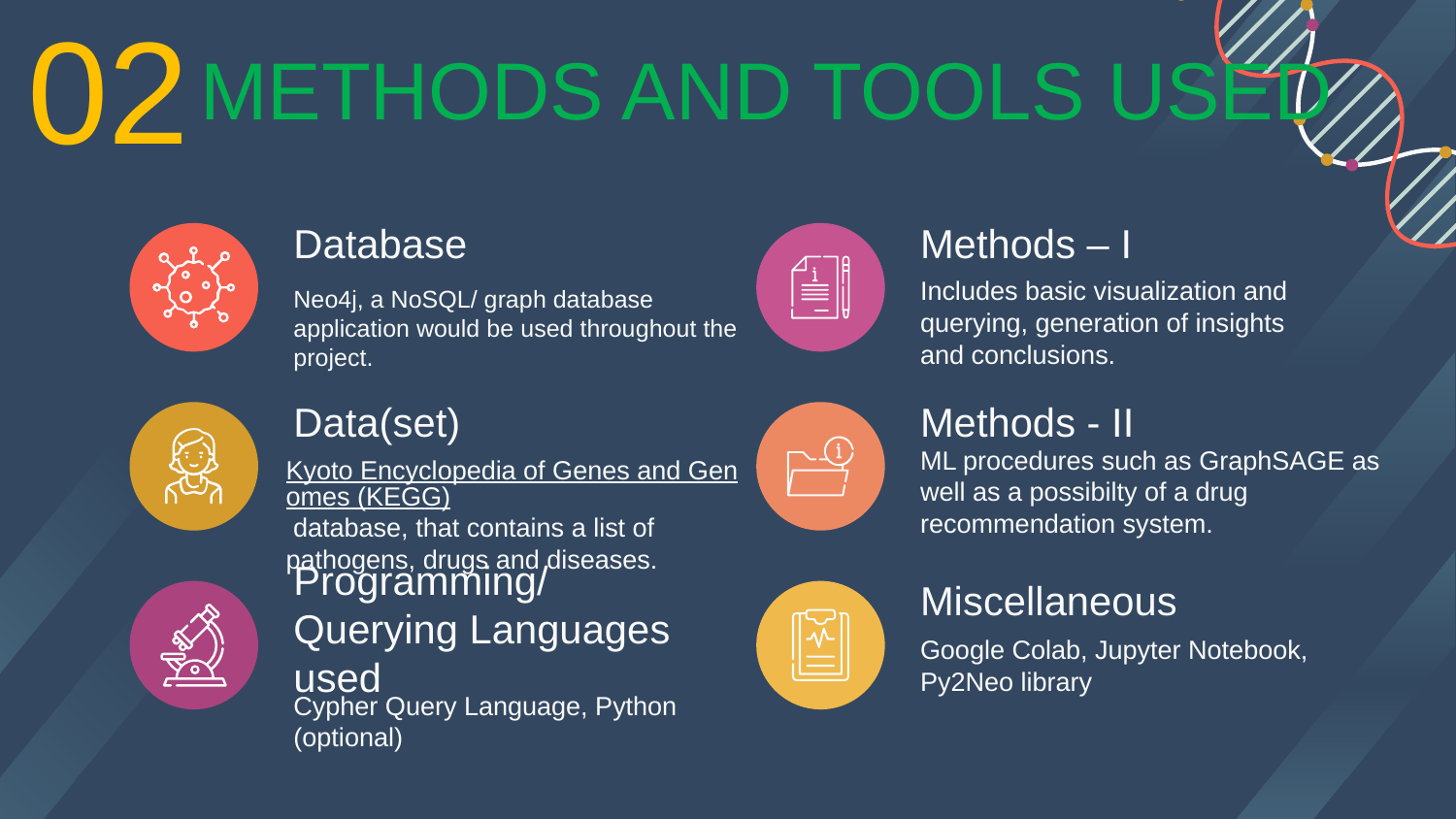

02
# METHODS AND TOOLS USED
Database
Methods – I

Neo4j, a NoSQL/ graph database application would be used throughout the project.
Includes basic visualization and querying, generation of insights and conclusions.
Data(set)
Methods - II

Kyoto Encyclopedia of Genes and Genomes (KEGG) database, that contains a list of pathogens, drugs and diseases.
ML procedures such as GraphSAGE as well as a possibilty of a drug recommendation system.
Miscellaneous

Programming/Querying Languages used

Google Colab, Jupyter Notebook, Py2Neo library
Cypher Query Language, Python (optional)